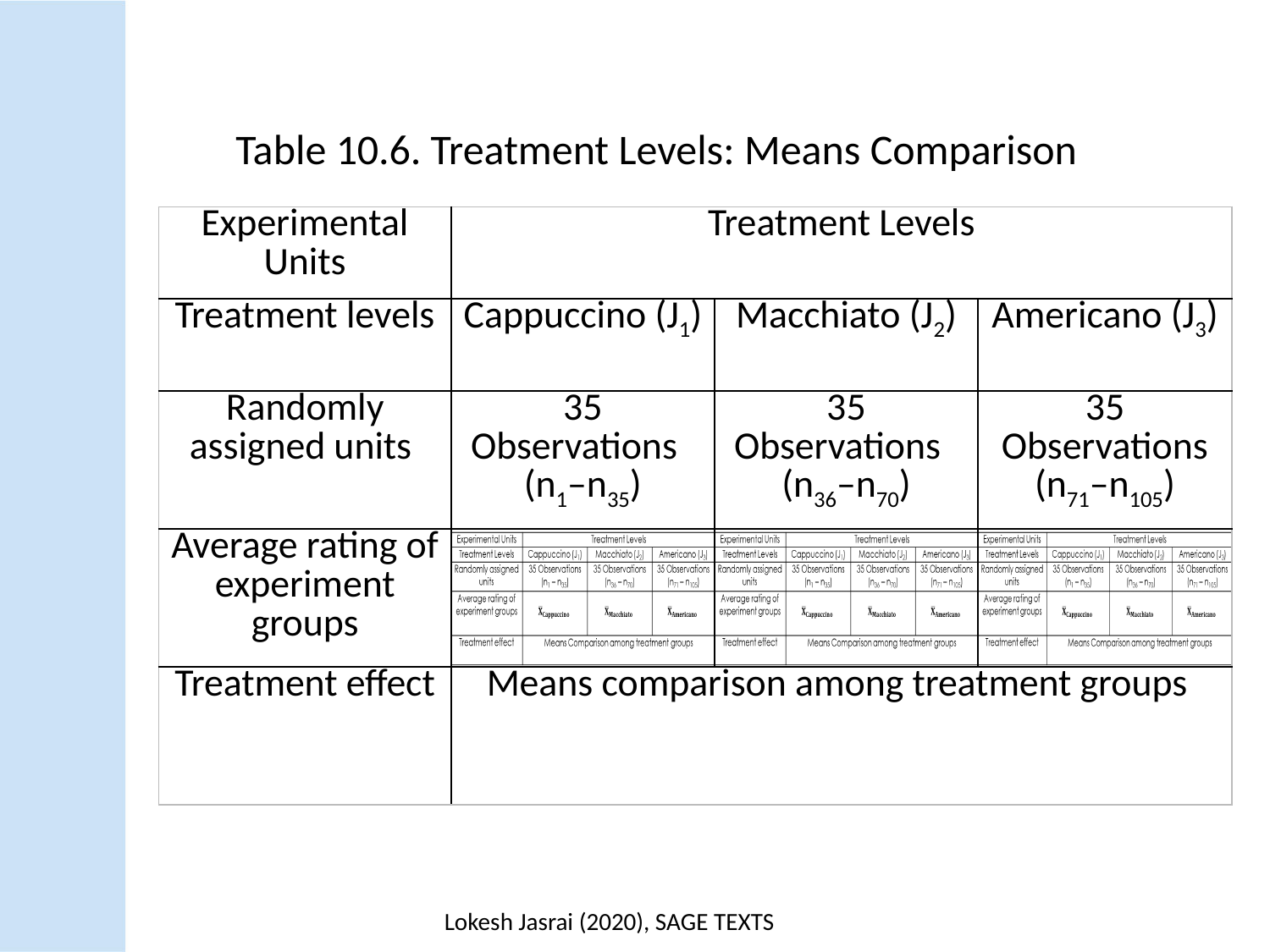

Table 10.6. Treatment Levels: Means Comparison
| Experimental Units | Treatment Levels |  |  |
| --- | --- | --- | --- |
| Treatment levels | Cappuccino (J1) | Macchiato (J2) | Americano (J3) |
| Randomly assigned units | 35 Observations (n1–n35) | 35 Observations (n36–n70) | 35 Observations (n71–n105) |
| Average rating of experiment groups |  |  |  |
| Treatment effect | Means comparison among treatment groups |  |  |
Lokesh Jasrai (2020), SAGE TEXTS